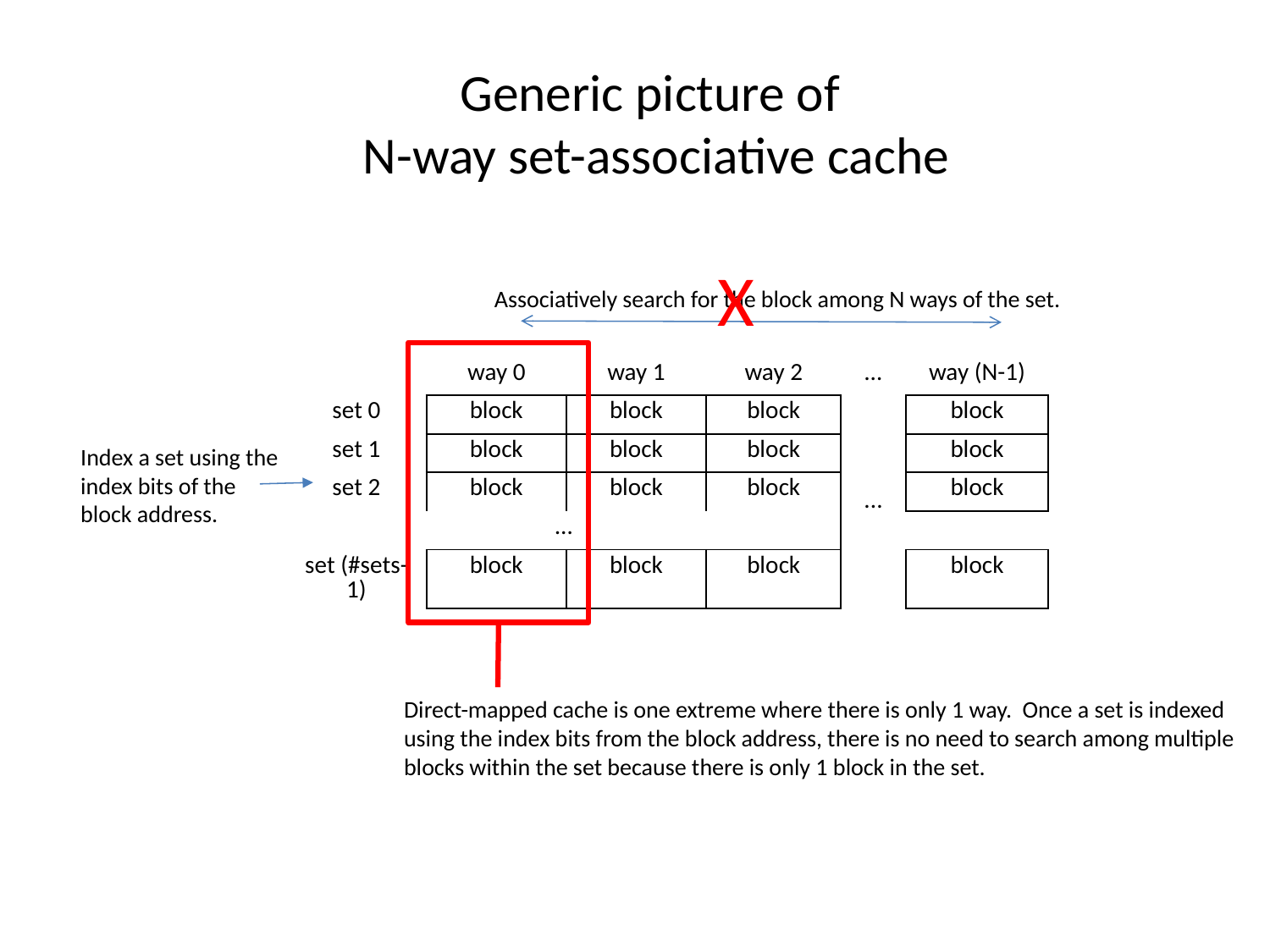

# Generic picture of N-way set-associative cache
X

Direct-mapped cache is one extreme where there is only 1 way.  Once a set is indexed
using the index bits from the block address, there is no need to search among multiple
blocks within the set because there is only 1 block in the set.
Associatively search for the block among N ways of the set.
|  | way 0 | way 1 | way 2 | … | way (N-1) |
| --- | --- | --- | --- | --- | --- |
| set 0 | block | block | block | ... | block |
| set 1 | block | block | block |  | block |
| set 2 | block | block | block |  | block |
| … |  |  |  |  |  |
| set (#sets-1) | block | block | block |  | block |
Index a set using the
index bits of the
block address.